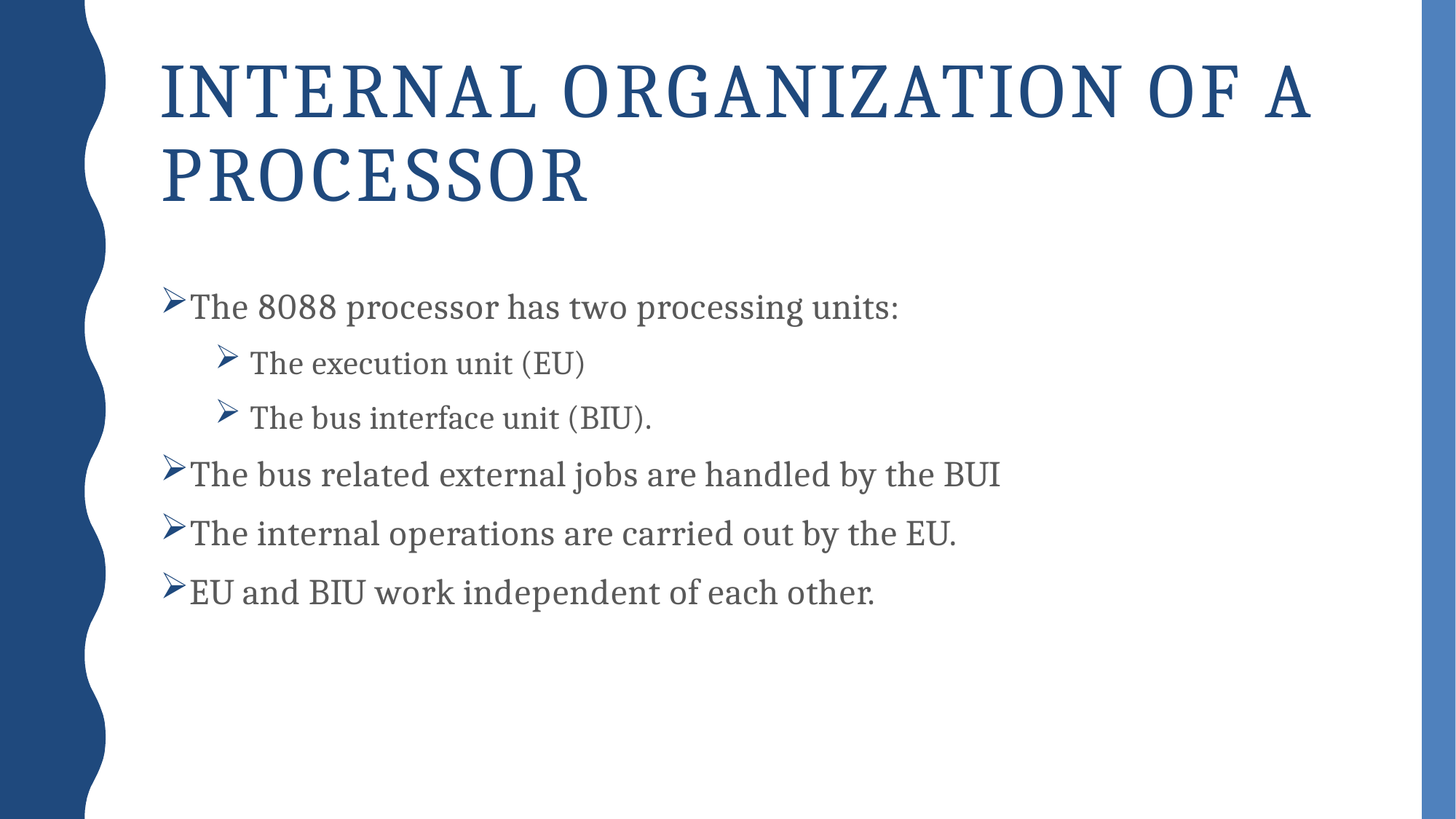

# Internal Organization of a Processor
The 8088 processor has two processing units:
 The execution unit (EU)
 The bus interface unit (BIU).
The bus related external jobs are handled by the BUI
The internal operations are carried out by the EU.
EU and BIU work independent of each other.